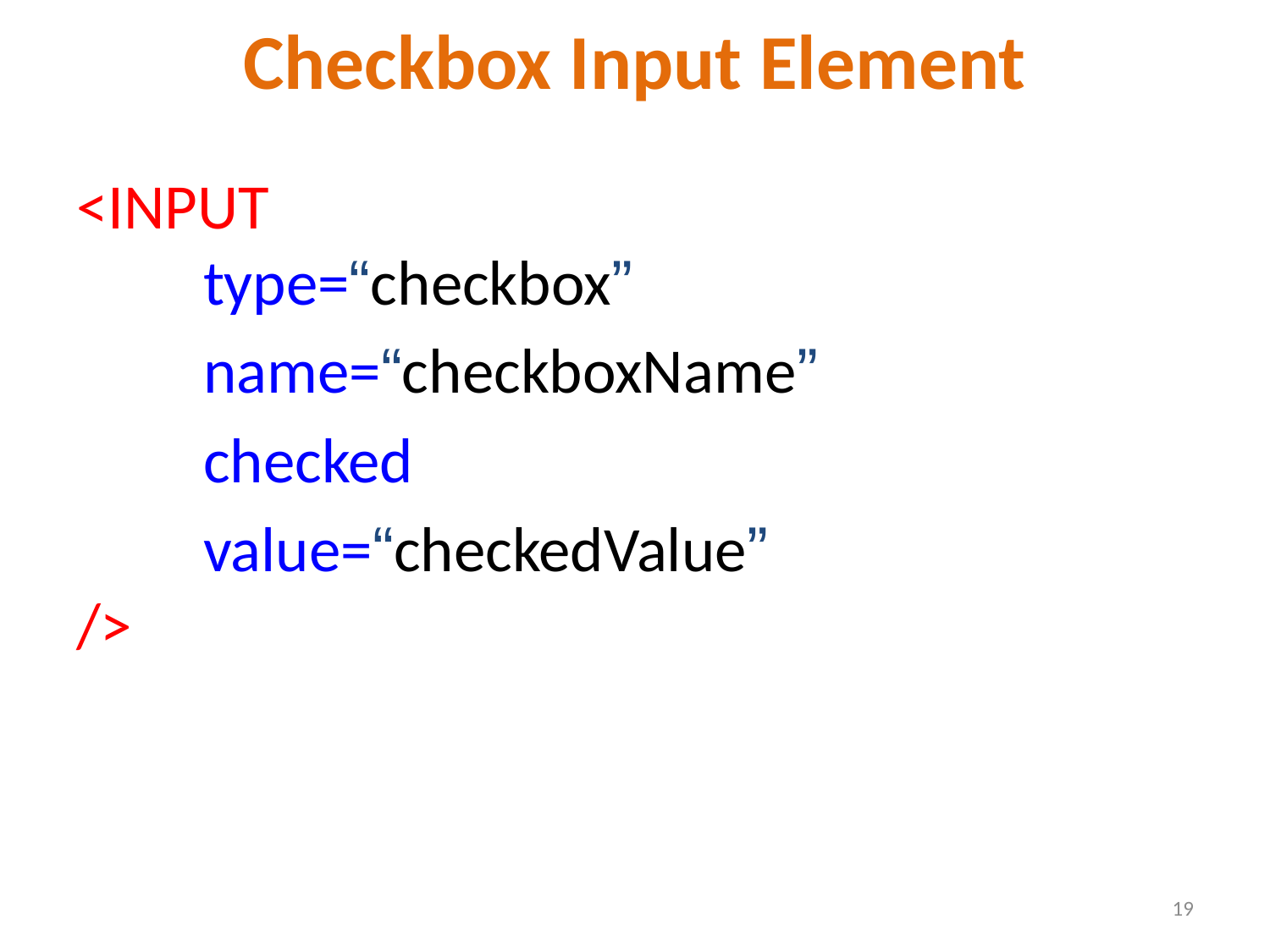

# Checkbox Input Element
<INPUT
	type=“checkbox”
	name=“checkboxName”
	checked
	value=“checkedValue”
/>
19